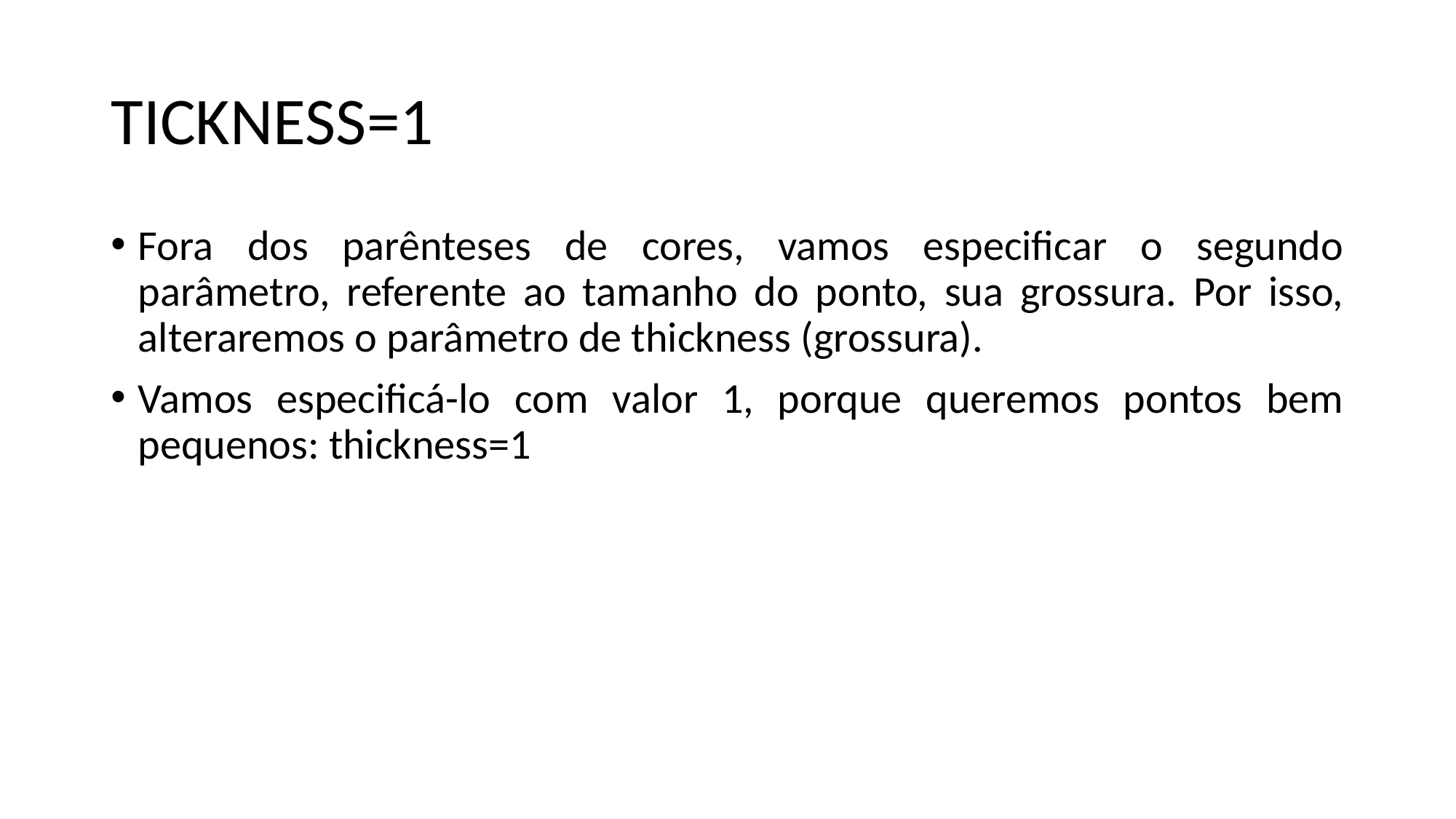

# TICKNESS=1
Fora dos parênteses de cores, vamos especificar o segundo parâmetro, referente ao tamanho do ponto, sua grossura. Por isso, alteraremos o parâmetro de thickness (grossura).
Vamos especificá-lo com valor 1, porque queremos pontos bem pequenos: thickness=1